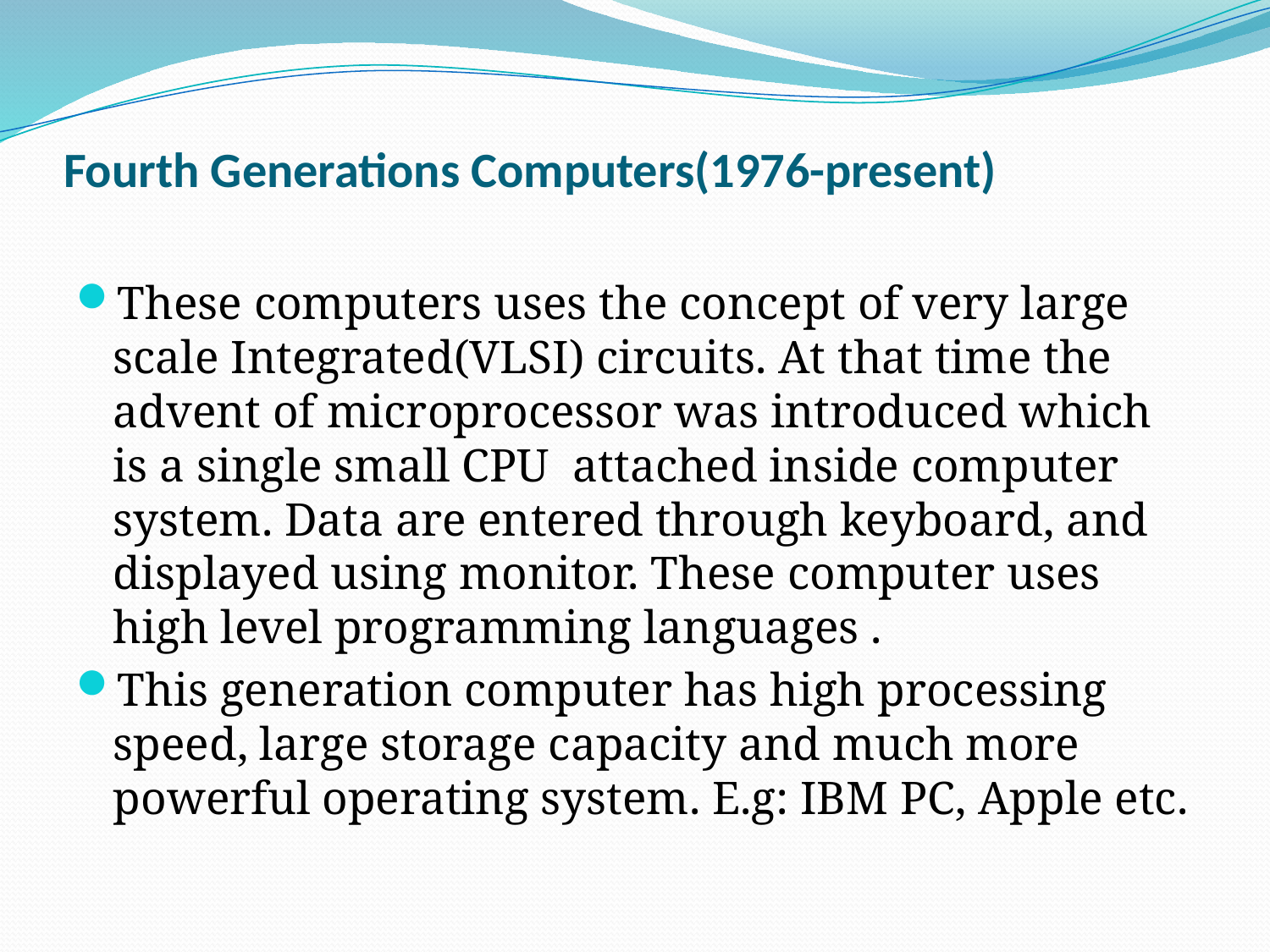

# Fourth Generations Computers(1976-present)
These computers uses the concept of very large scale Integrated(VLSI) circuits. At that time the advent of microprocessor was introduced which is a single small CPU  attached inside computer system. Data are entered through keyboard, and displayed using monitor. These computer uses high level programming languages .
This generation computer has high processing speed, large storage capacity and much more powerful operating system. E.g: IBM PC, Apple etc.